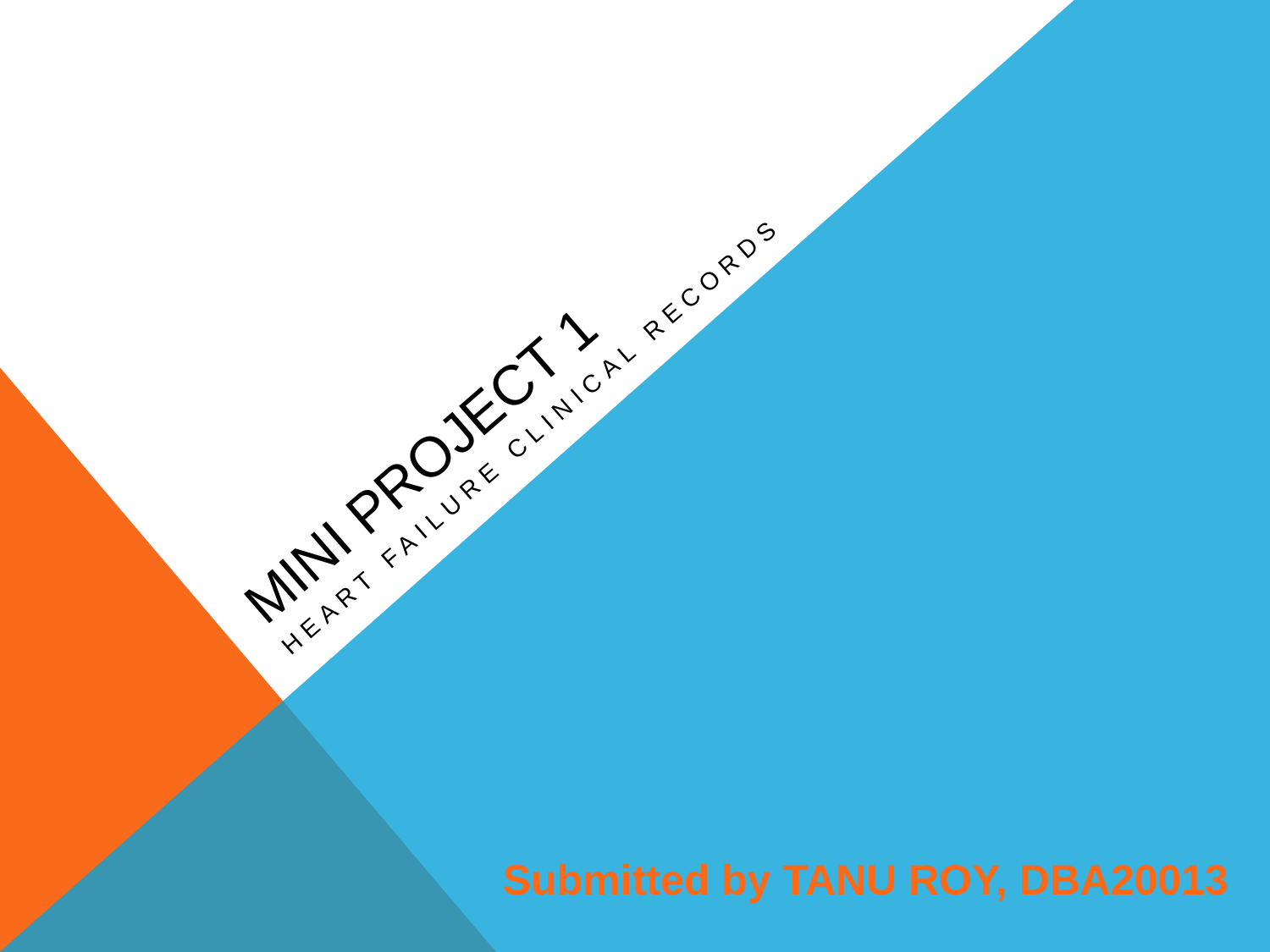

# Mini project 1
Heart Failure clinical records
Submitted by TANU ROY, DBA20013